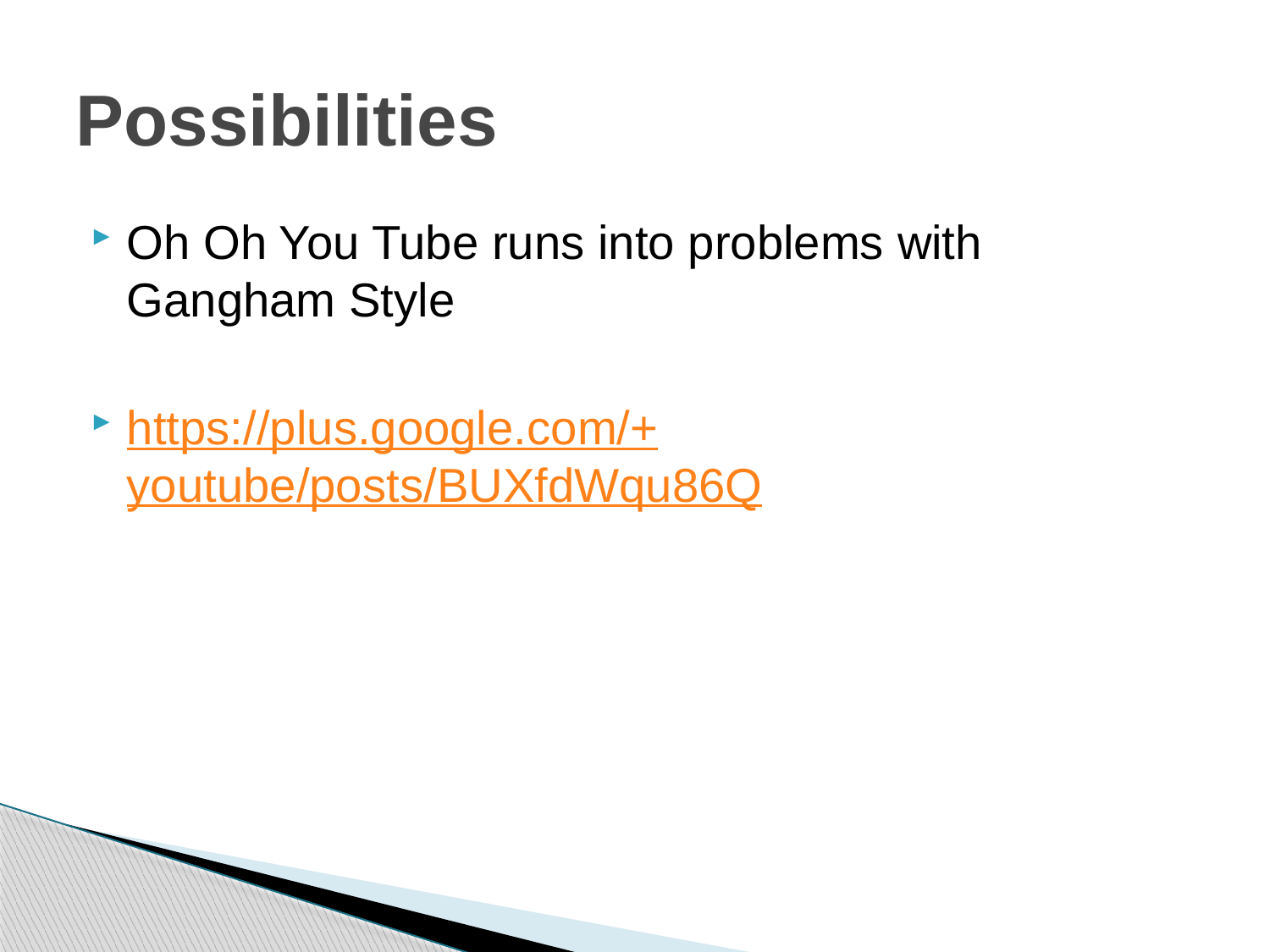

# Possibilities
Oh Oh You Tube runs into problems with Gangham Style

https://plus.google.com/+youtube/posts/BUXfdWqu86Q